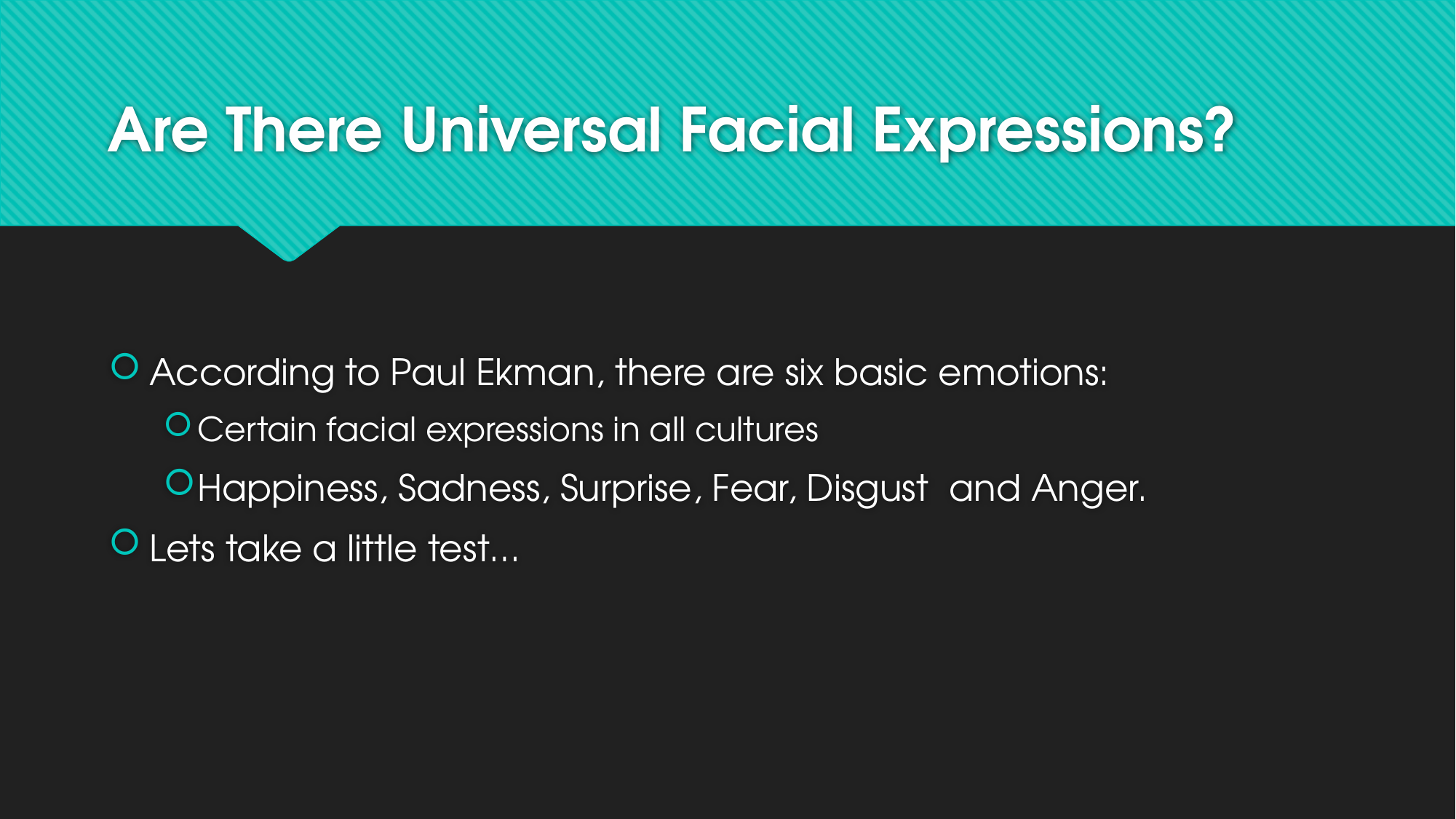

# Are There Universal Facial Expressions?
According to Paul Ekman, there are six basic emotions:
Certain facial expressions in all cultures
Happiness, Sadness, Surprise, Fear, Disgust  and Anger.
Lets take a little test…